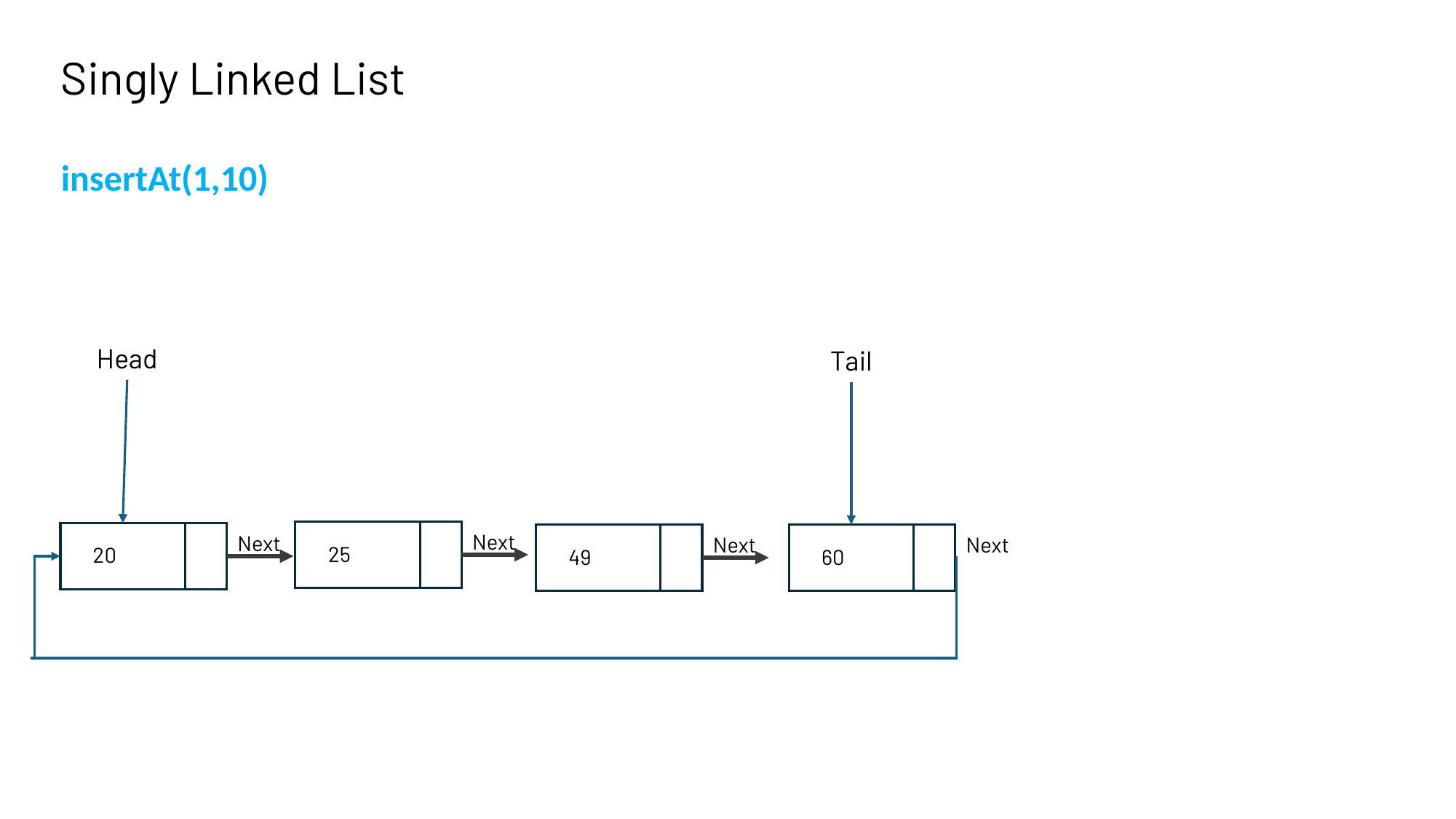

Singly Linked List
insertAt(1,10)

Next
10
Head
Tail

Next
25

Next
20

Next
49

Next
60